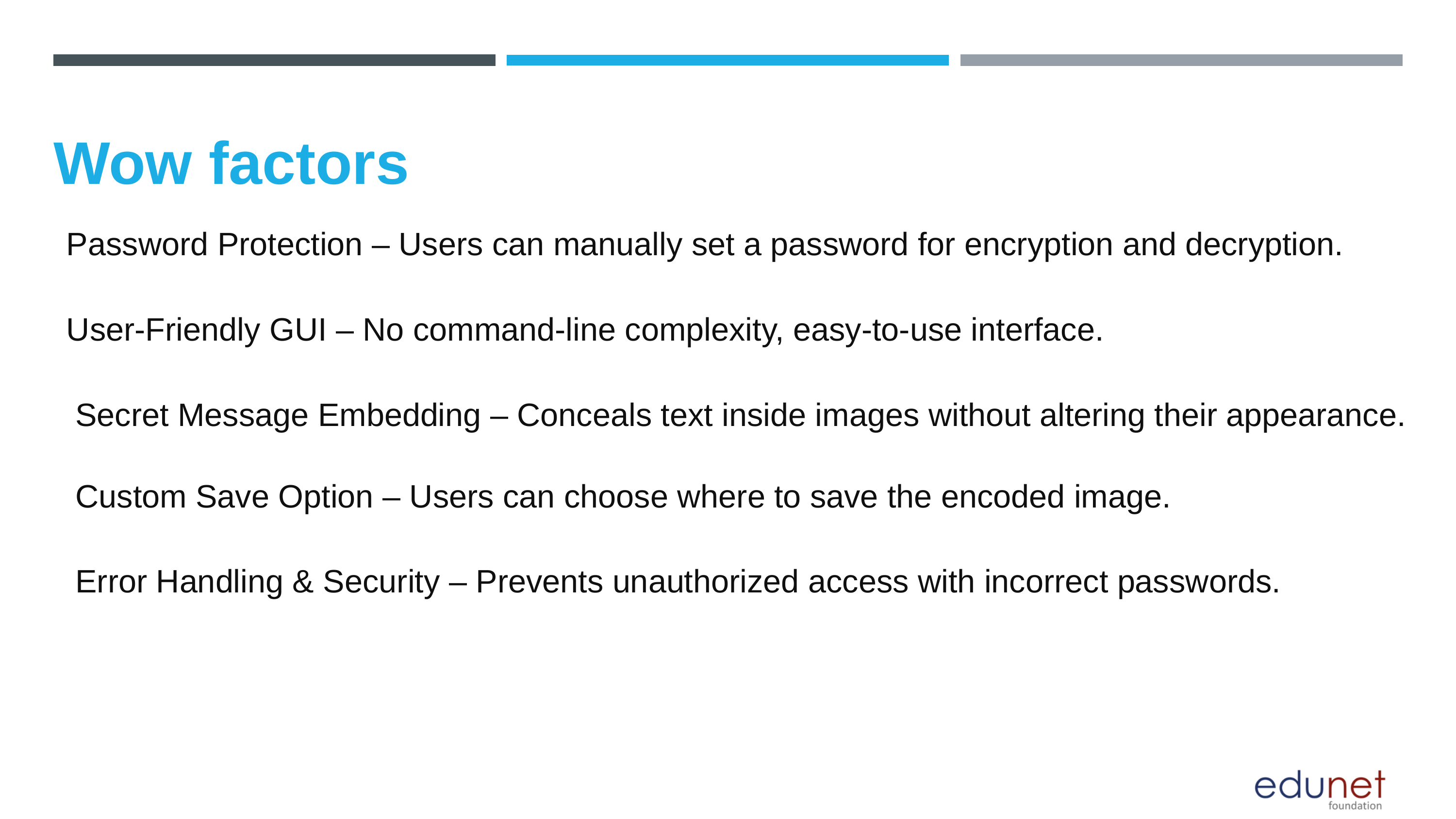

Wow factors

Password Protection – Users can manually set a password for encryption and decryption.

User-Friendly GUI – No command-line complexity, easy-to-use interface.

 Secret Message Embedding – Conceals text inside images without altering their appearance.

 Custom Save Option – Users can choose where to save the encoded image.

 Error Handling & Security – Prevents unauthorized access with incorrect passwords.